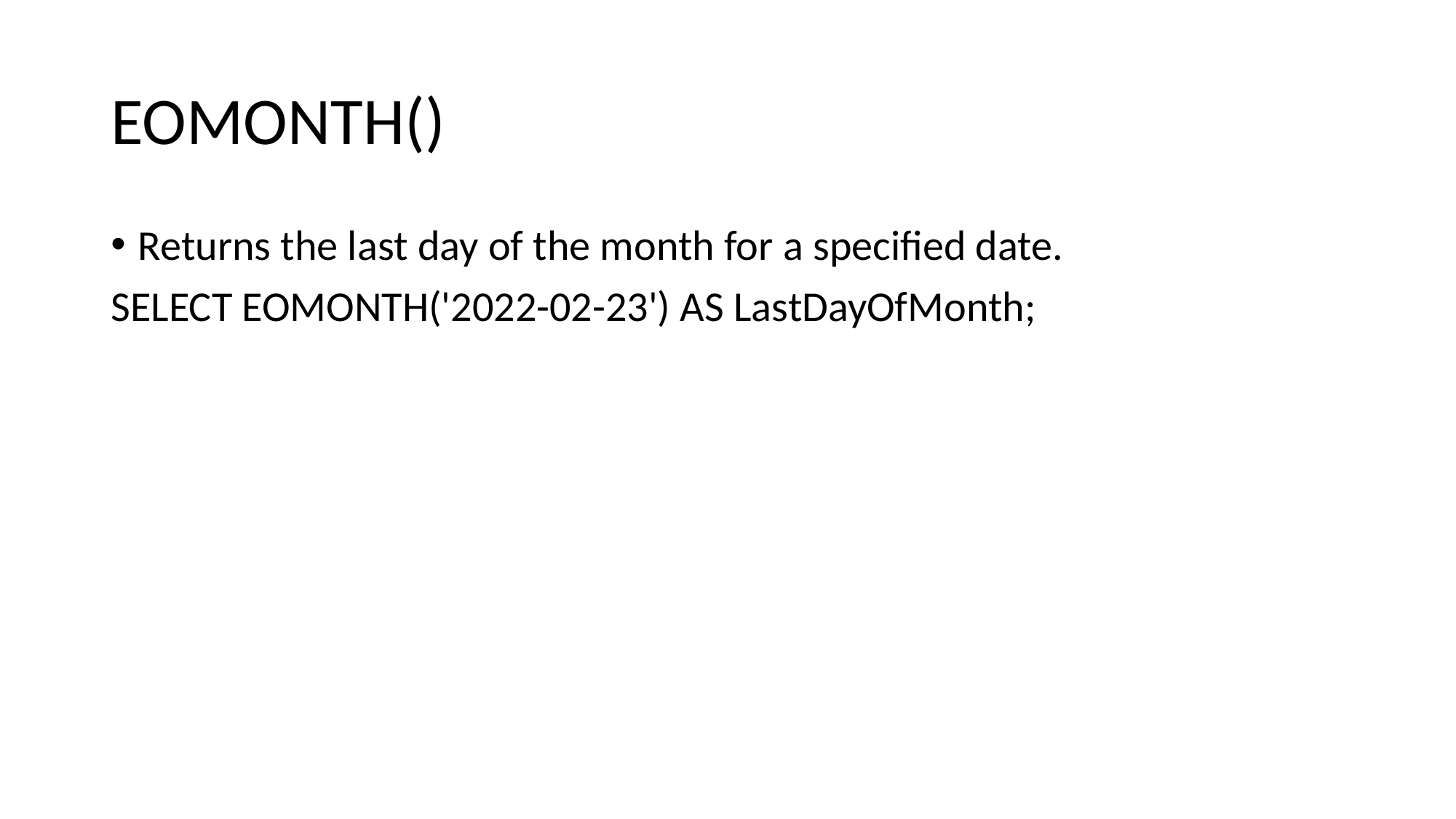

# EOMONTH()
Returns the last day of the month for a specified date.
SELECT EOMONTH('2022-02-23') AS LastDayOfMonth;